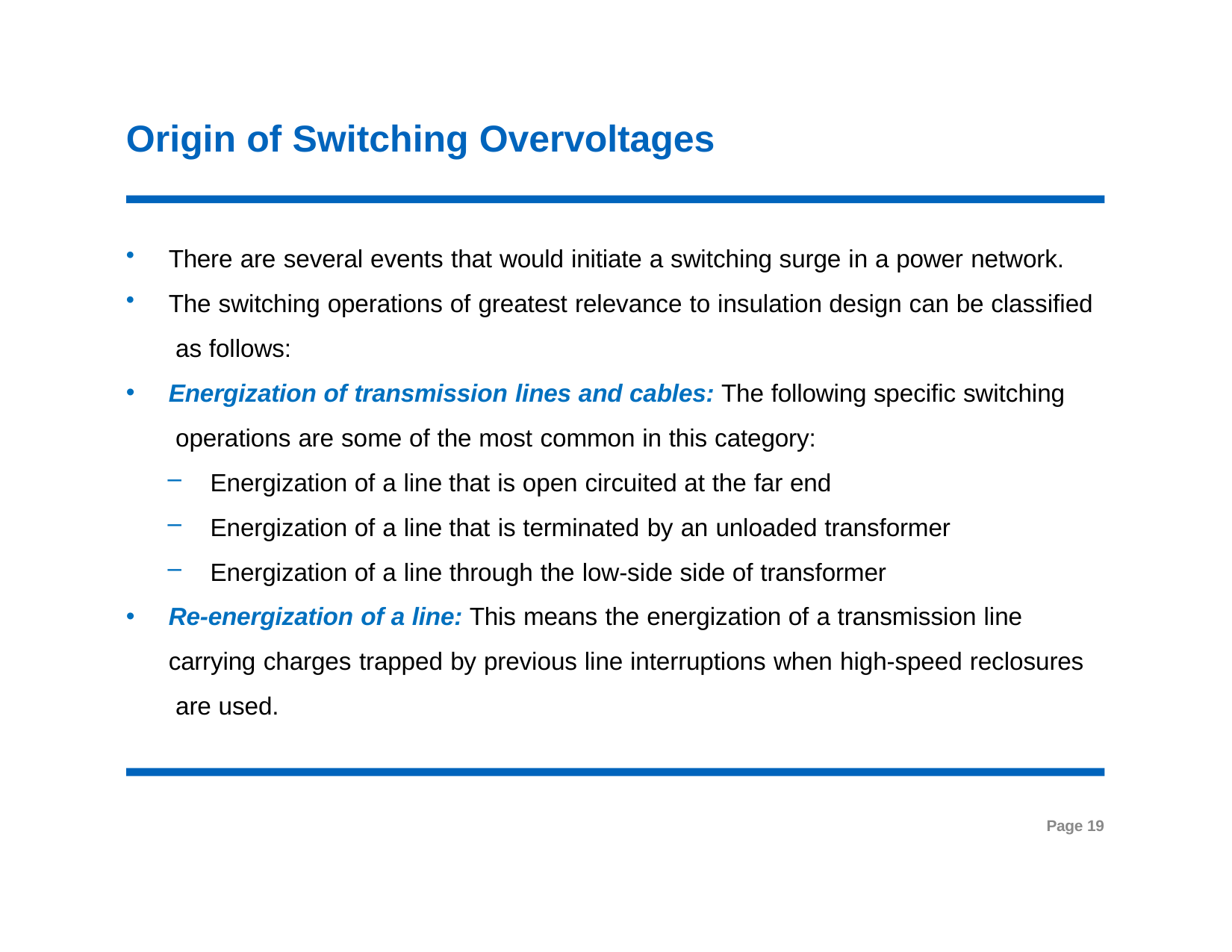

# Origin of Switching Overvoltages
There are several events that would initiate a switching surge in a power network.
The switching operations of greatest relevance to insulation design can be classified  as follows:
Energization of transmission lines and cables: The following specific switching  operations are some of the most common in this category:
Energization of a line that is open circuited at the far end
Energization of a line that is terminated by an unloaded transformer
Energization of a line through the low-side side of transformer
Re-energization of a line: This means the energization of a transmission line  carrying charges trapped by previous line interruptions when high-speed reclosures  are used.
Page 19